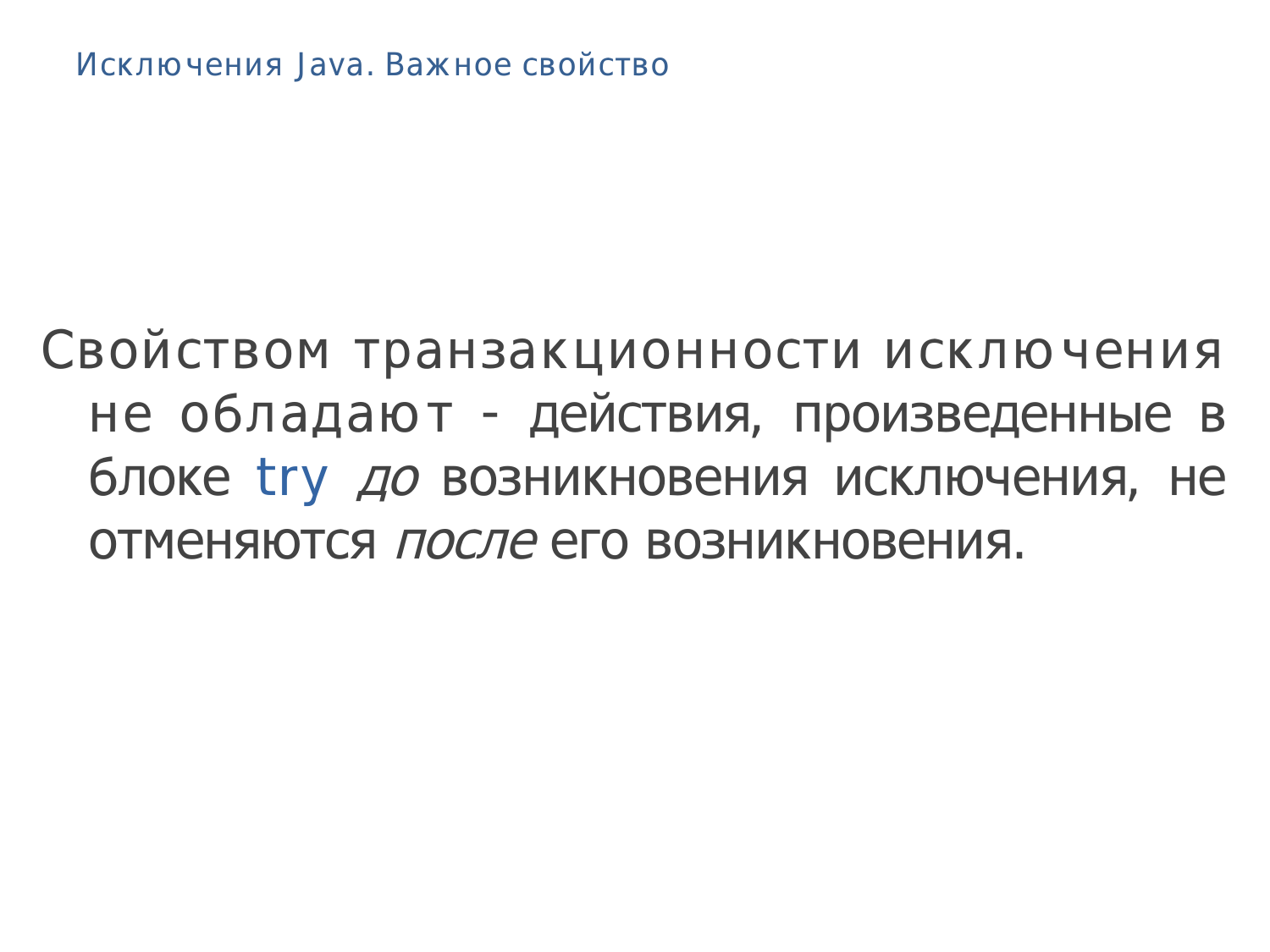

Исключения Java. Важное свойство
Cвойством транзакционности исключения не обладают - действия, произведенные в блоке try до возникновения исключения, не отменяются после его возникновения.